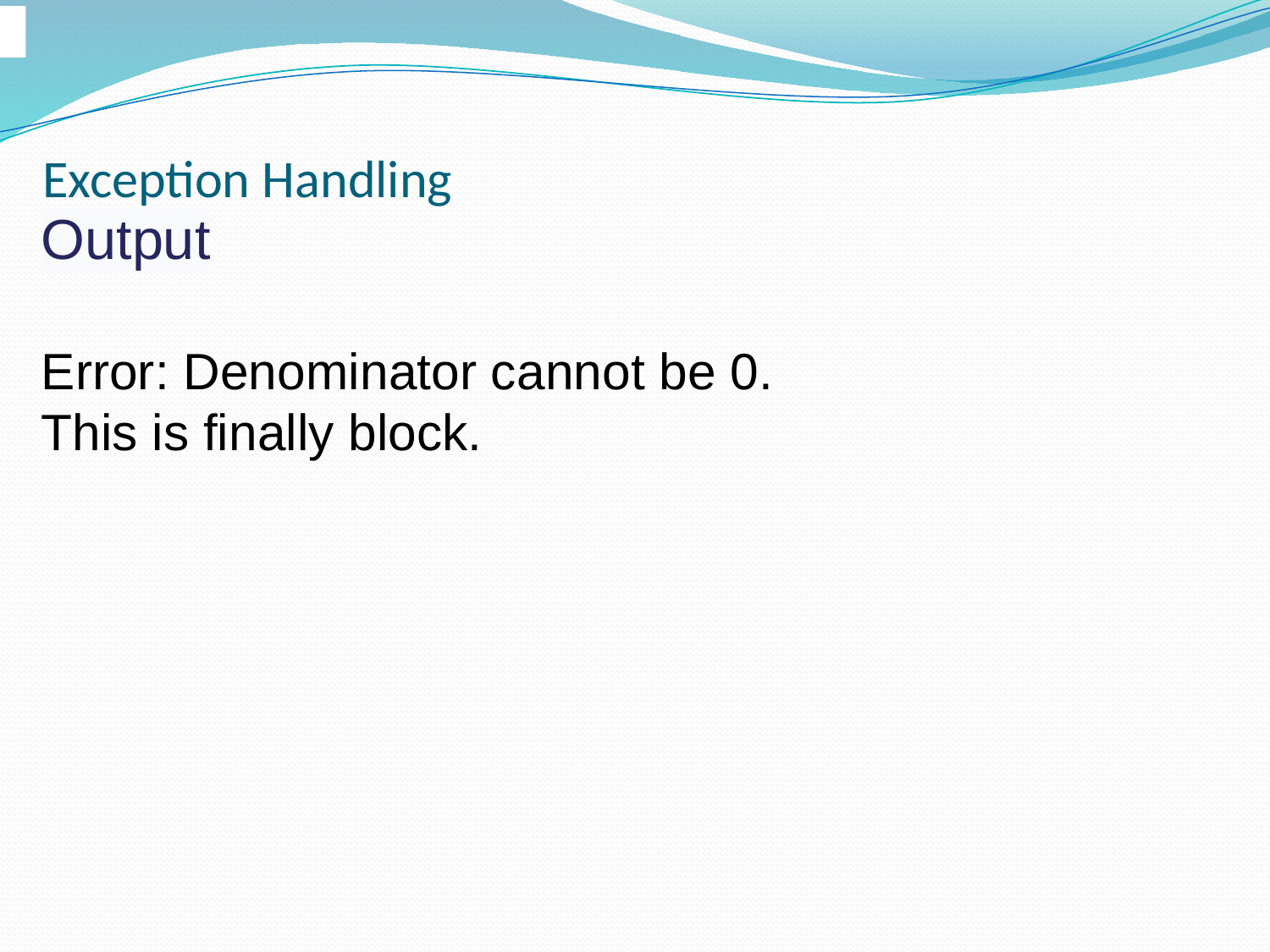

# Exception Handling
Output

Error: Denominator cannot be 0.
This is finally block.